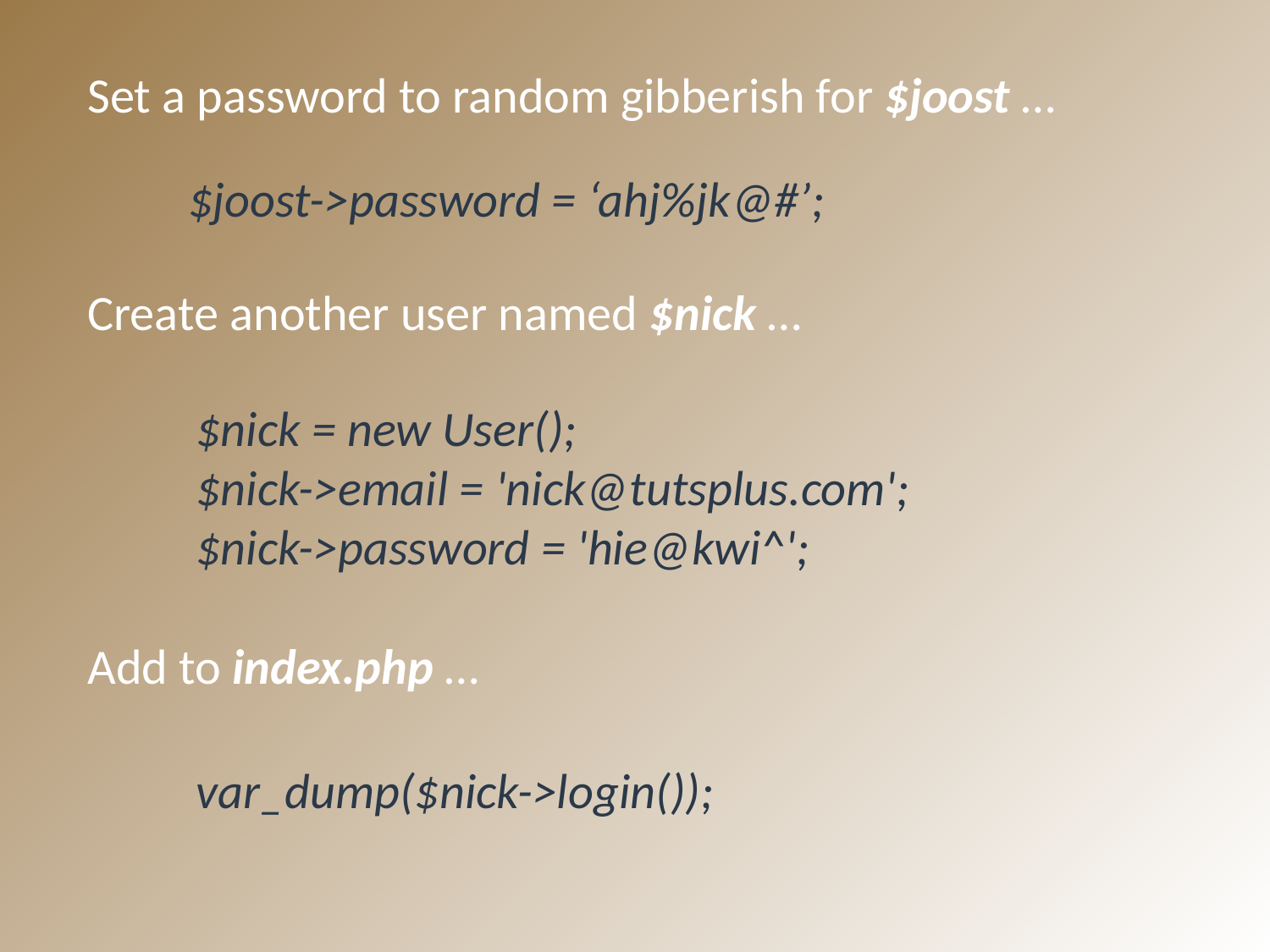

Set a password to random gibberish for $joost …
$joost->password = ‘ahj%jk@#’;
Create another user named $nick …
$nick = new User();
$nick->email = 'nick@tutsplus.com';
$nick->password = 'hie@kwi^';
Add to index.php …
var_dump($nick->login());